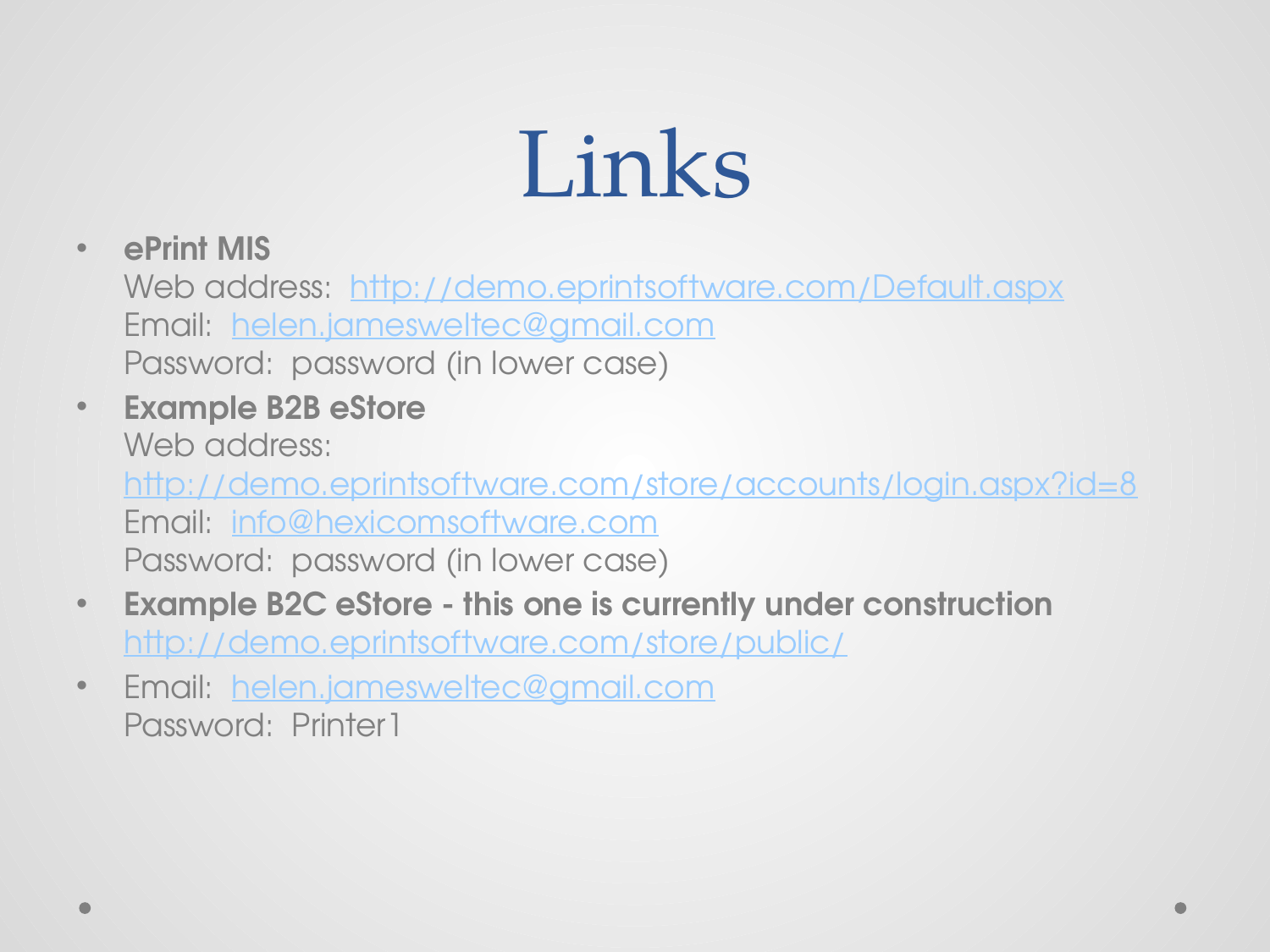

# Links
ePrint MIS
Web address:  http://demo.eprintsoftware.com/Default.aspx
Email:  helen.jamesweltec@gmail.com
Password:  password (in lower case)
Example B2B eStore
Web address:  http://demo.eprintsoftware.com/store/accounts/login.aspx?id=8
Email:  info@hexicomsoftware.com
Password:  password (in lower case)
Example B2C eStore - this one is currently under construction
http://demo.eprintsoftware.com/store/public/
Email:  helen.jamesweltec@gmail.com
Password:  Printer1